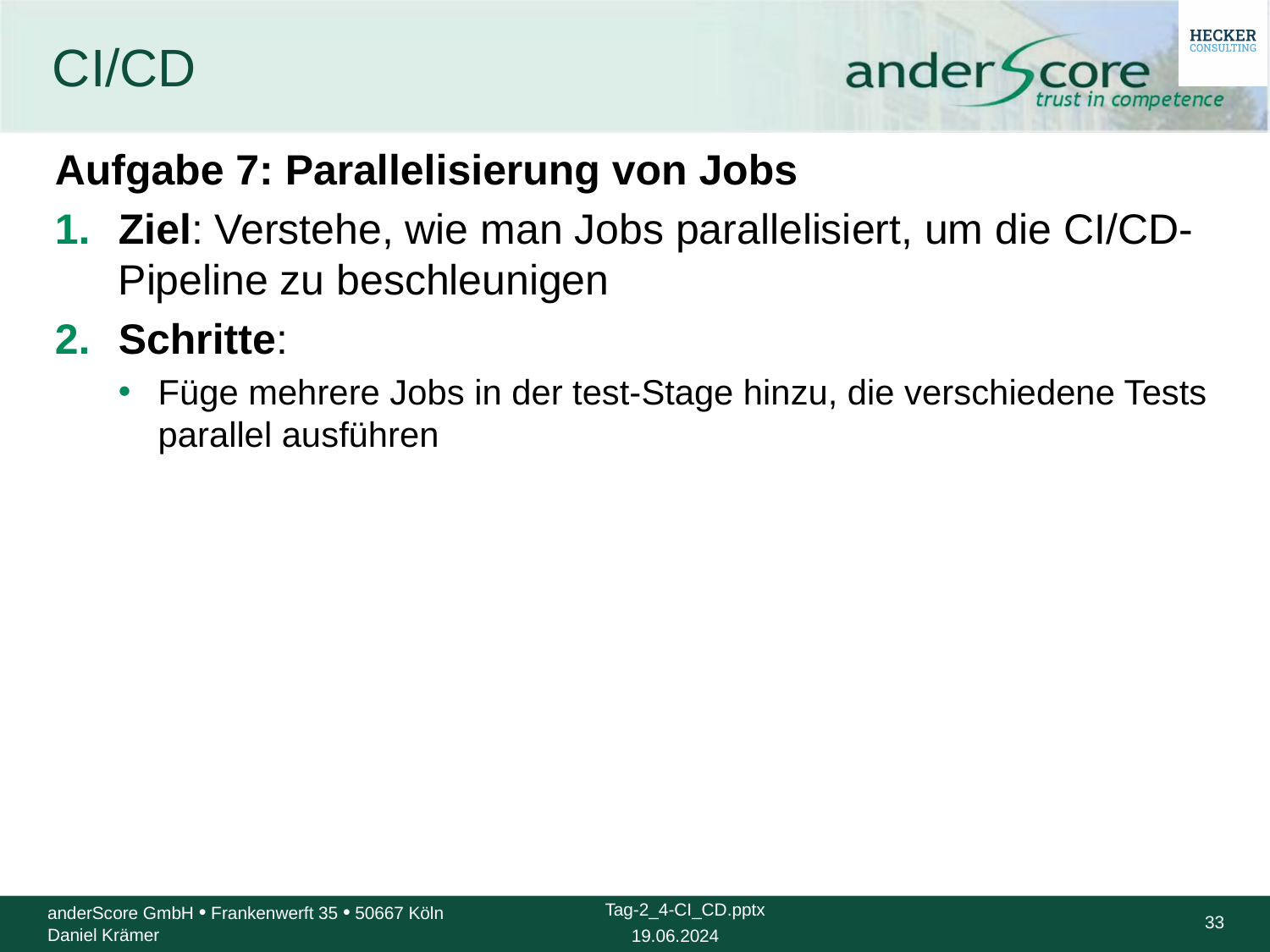

# CI/CD
Aufgabe 7: Parallelisierung von Jobs
Ziel: Verstehe, wie man Jobs parallelisiert, um die CI/CD-Pipeline zu beschleunigen
Schritte:
Füge mehrere Jobs in der test-Stage hinzu, die verschiedene Tests parallel ausführen